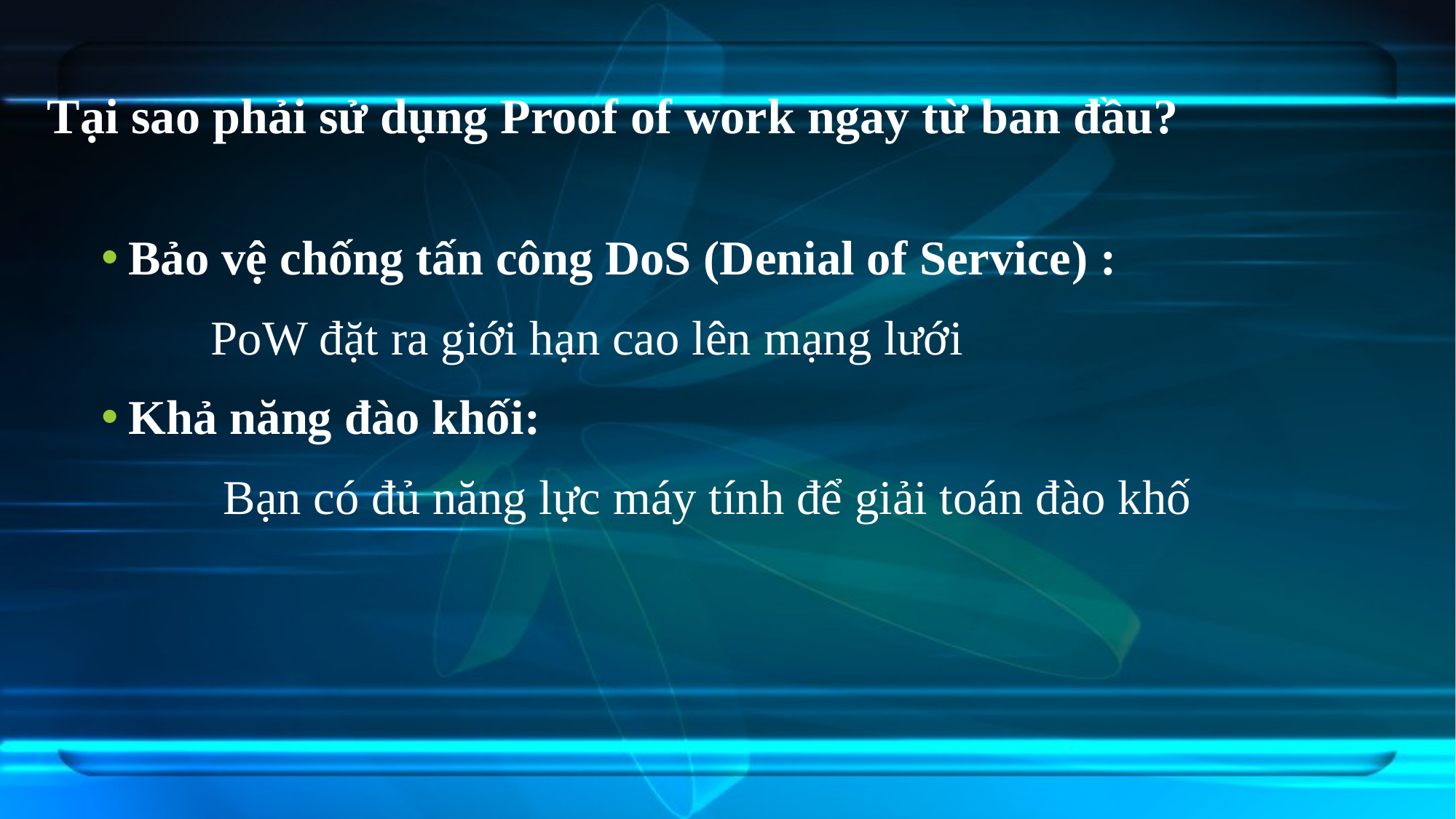

# Tại sao phải sử dụng Proof of work ngay từ ban đầu?
Bảo vệ chống tấn công DoS (Denial of Service) :
	PoW đặt ra giới hạn cao lên mạng lưới
Khả năng đào khối:
	 Bạn có đủ năng lực máy tính để giải toán đào khố